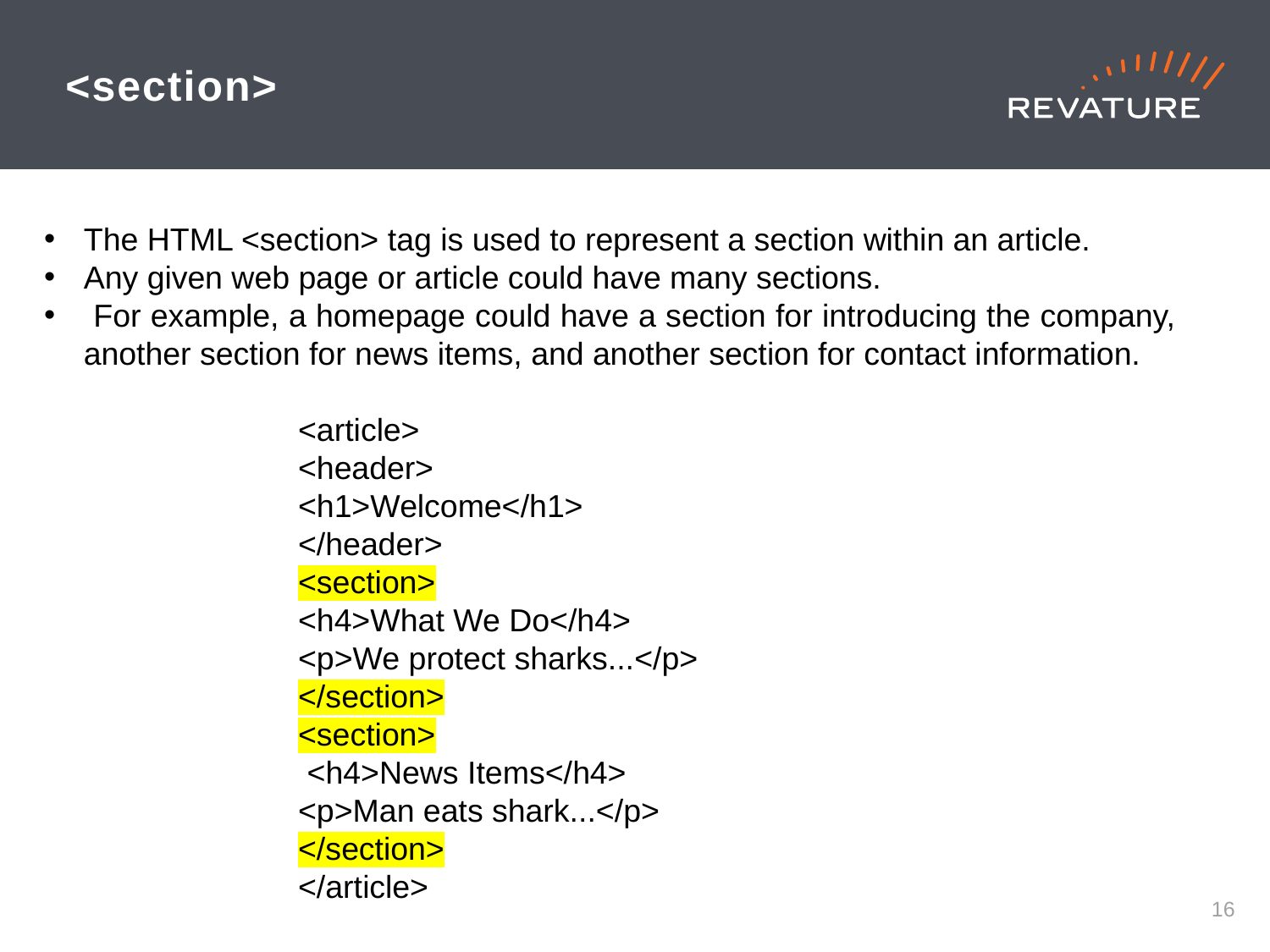

# <section>
The HTML <section> tag is used to represent a section within an article.
Any given web page or article could have many sections.
 For example, a homepage could have a section for introducing the company, another section for news items, and another section for contact information.

<article>
<header>
<h1>Welcome</h1>
</header>
<section>
<h4>What We Do</h4>
<p>We protect sharks...</p>
</section>
<section>
 <h4>News Items</h4>
<p>Man eats shark...</p>
</section>
</article>
16